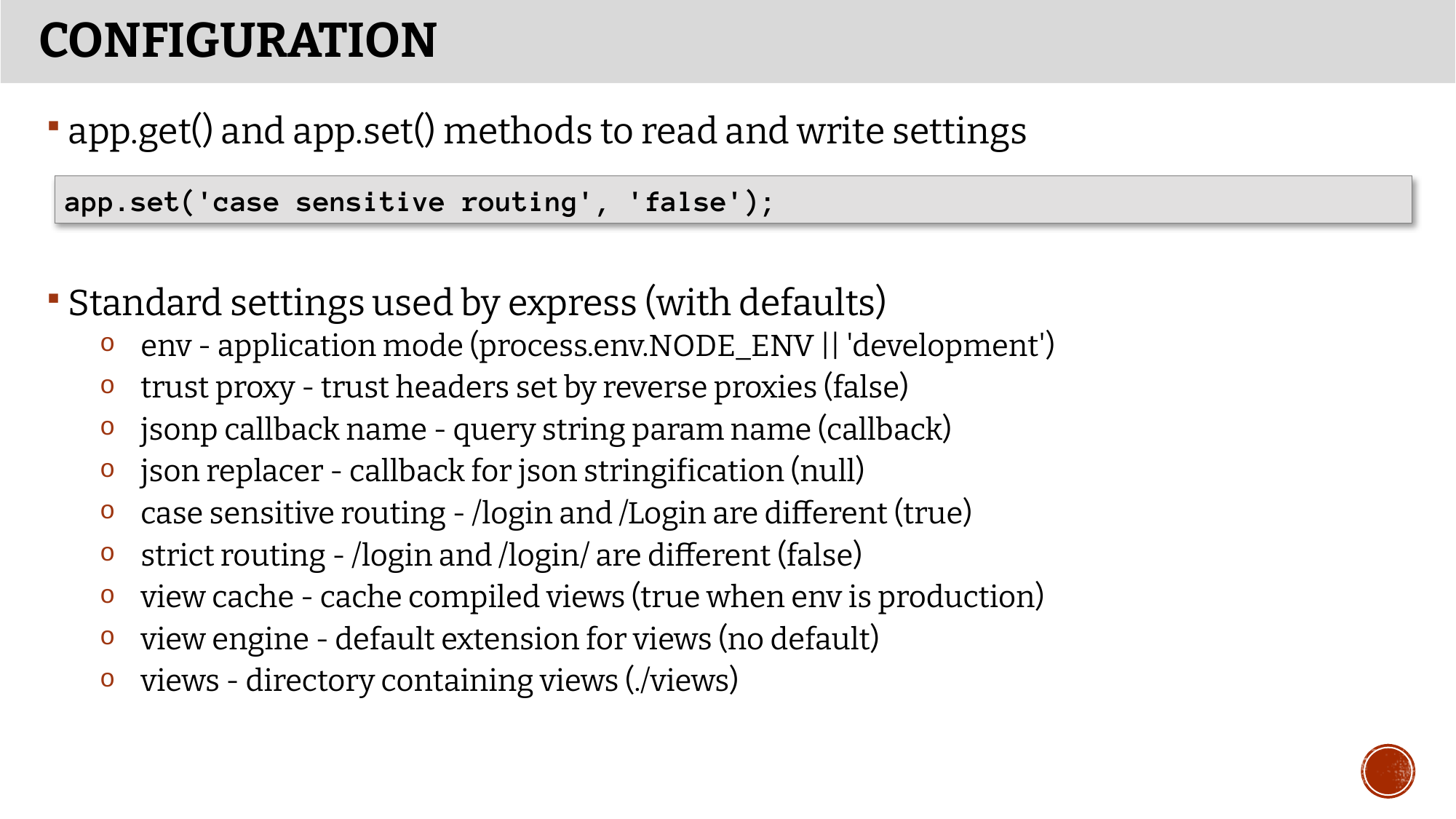

# configuration
app.get() and app.set() methods to read and write settings

Standard settings used by express (with defaults)
env - application mode (process.env.NODE_ENV || 'development')
trust proxy - trust headers set by reverse proxies (false)
jsonp callback name - query string param name (callback)
json replacer - callback for json stringification (null)
case sensitive routing - /login and /Login are different (true)
strict routing - /login and /login/ are different (false)
view cache - cache compiled views (true when env is production)
view engine - default extension for views (no default)
views - directory containing views (./views)
app.set('case sensitive routing', 'false');